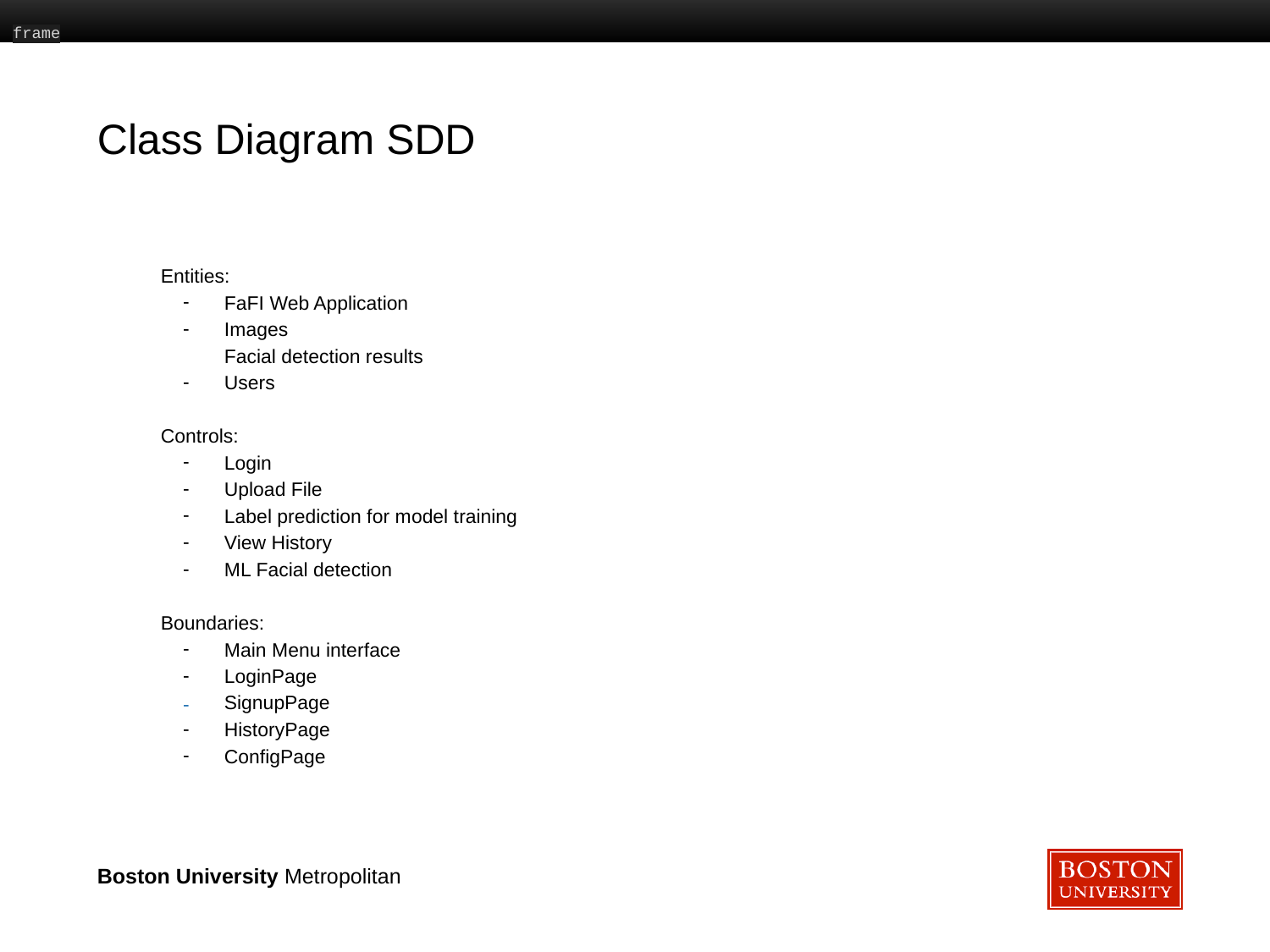

frame
# Class Diagram SDD
Entities:
FaFI Web Application
Images
Facial detection results
Users

Controls:
Login
Upload File
Label prediction for model training
View History
ML Facial detection

Boundaries:
Main Menu interface
LoginPage
SignupPage
HistoryPage
ConfigPage